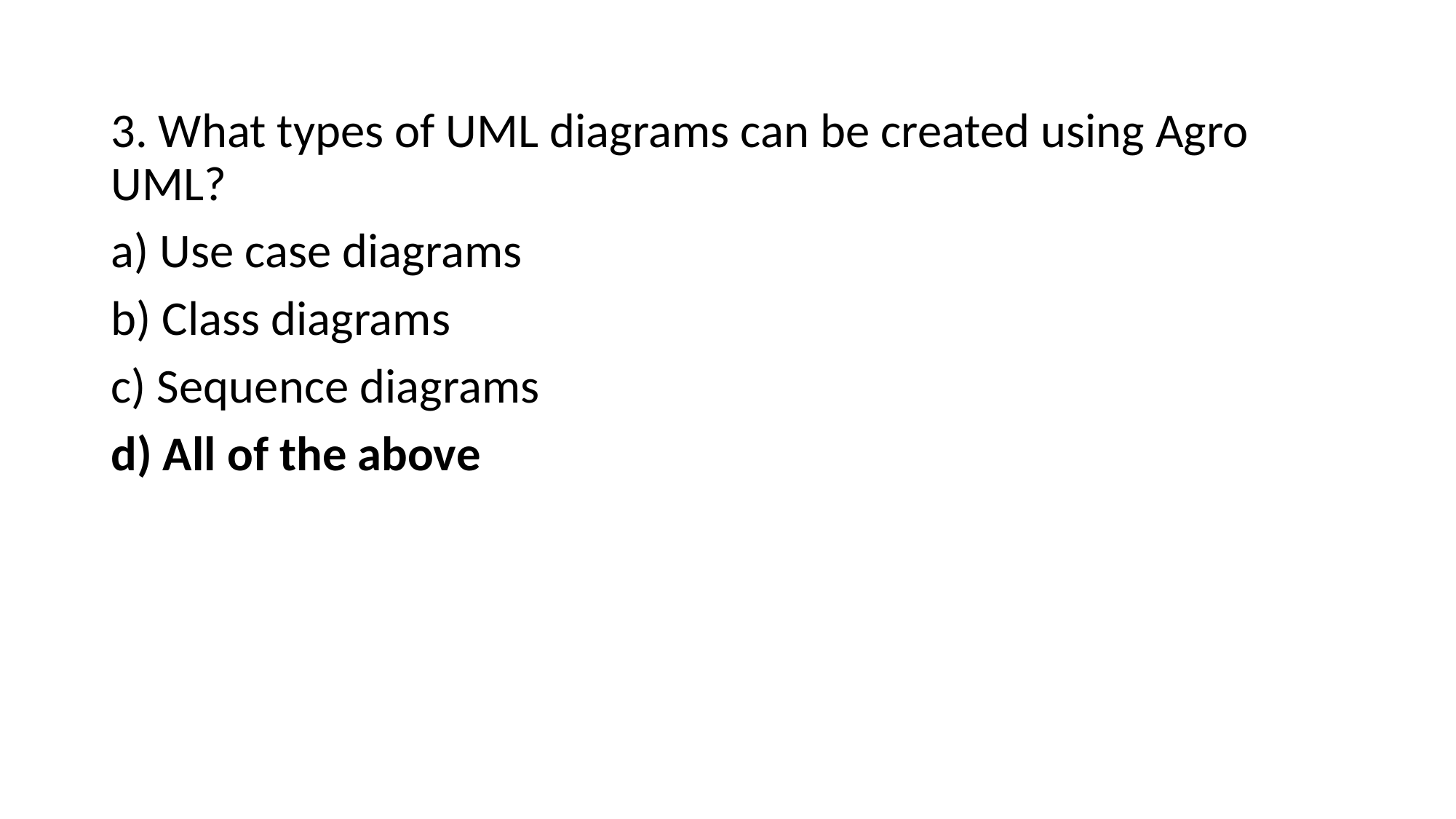

3. What types of UML diagrams can be created using Agro UML?
a) Use case diagrams
b) Class diagrams
c) Sequence diagrams
d) All of the above